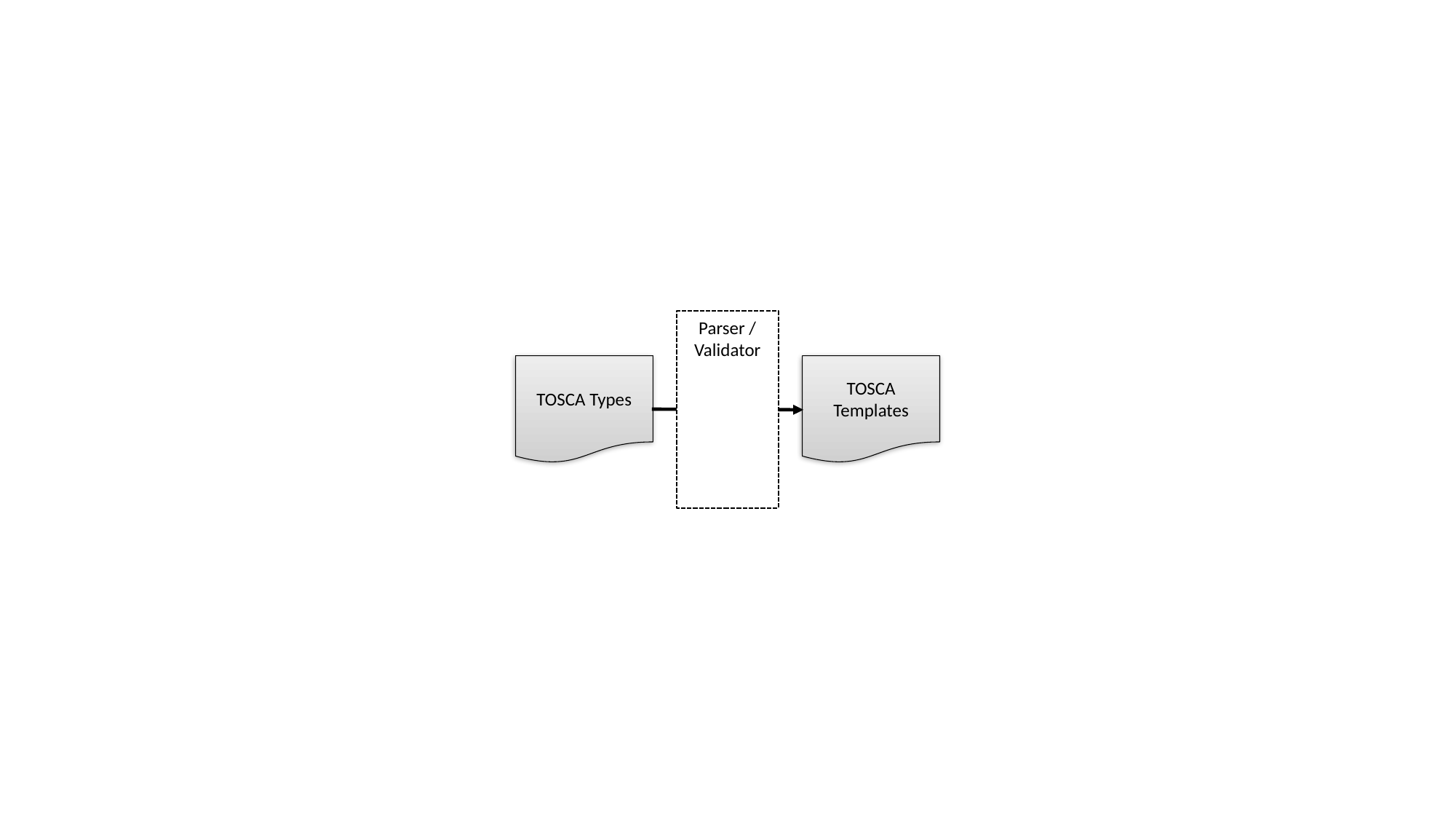

Parser / Validator
TOSCA Types
TOSCA
Templates